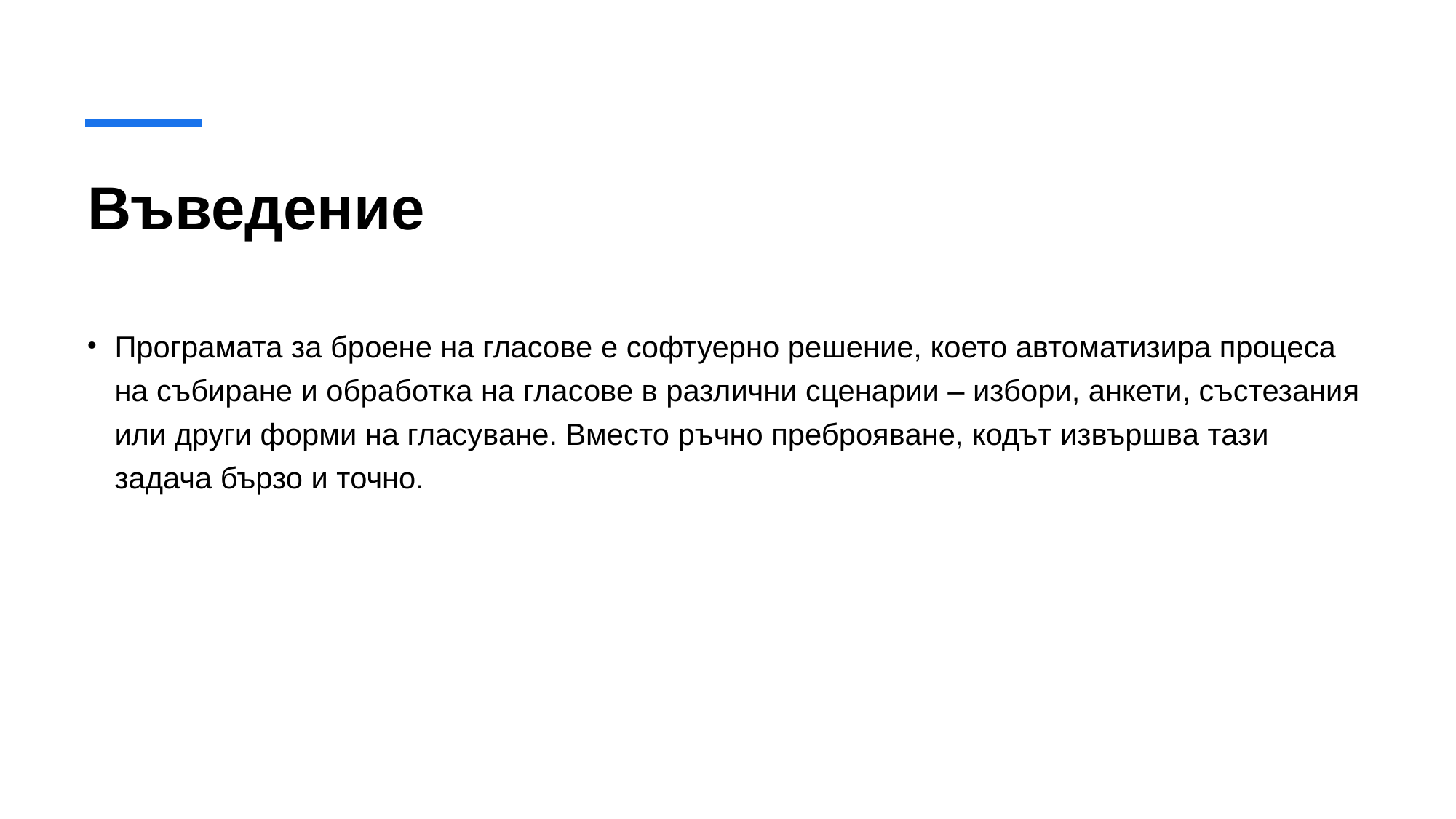

# Въведение
Програмата за броене на гласове е софтуерно решение, което автоматизира процеса на събиране и обработка на гласове в различни сценарии – избори, анкети, състезания или други форми на гласуване. Вместо ръчно преброяване, кодът извършва тази задача бързо и точно.